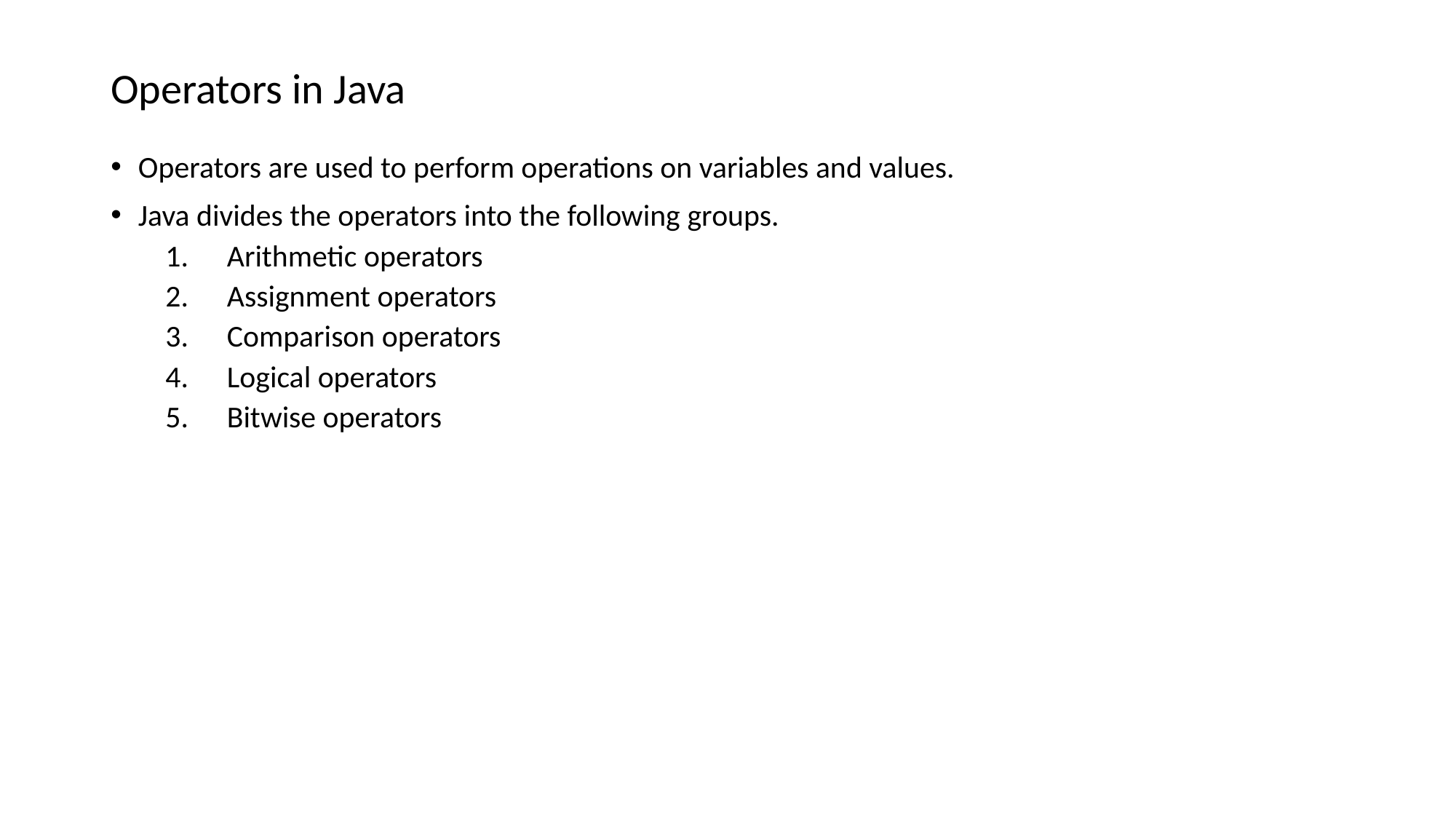

# Operators in Java
Operators are used to perform operations on variables and values.
Java divides the operators into the following groups.
Arithmetic operators
Assignment operators
Comparison operators
Logical operators
Bitwise operators